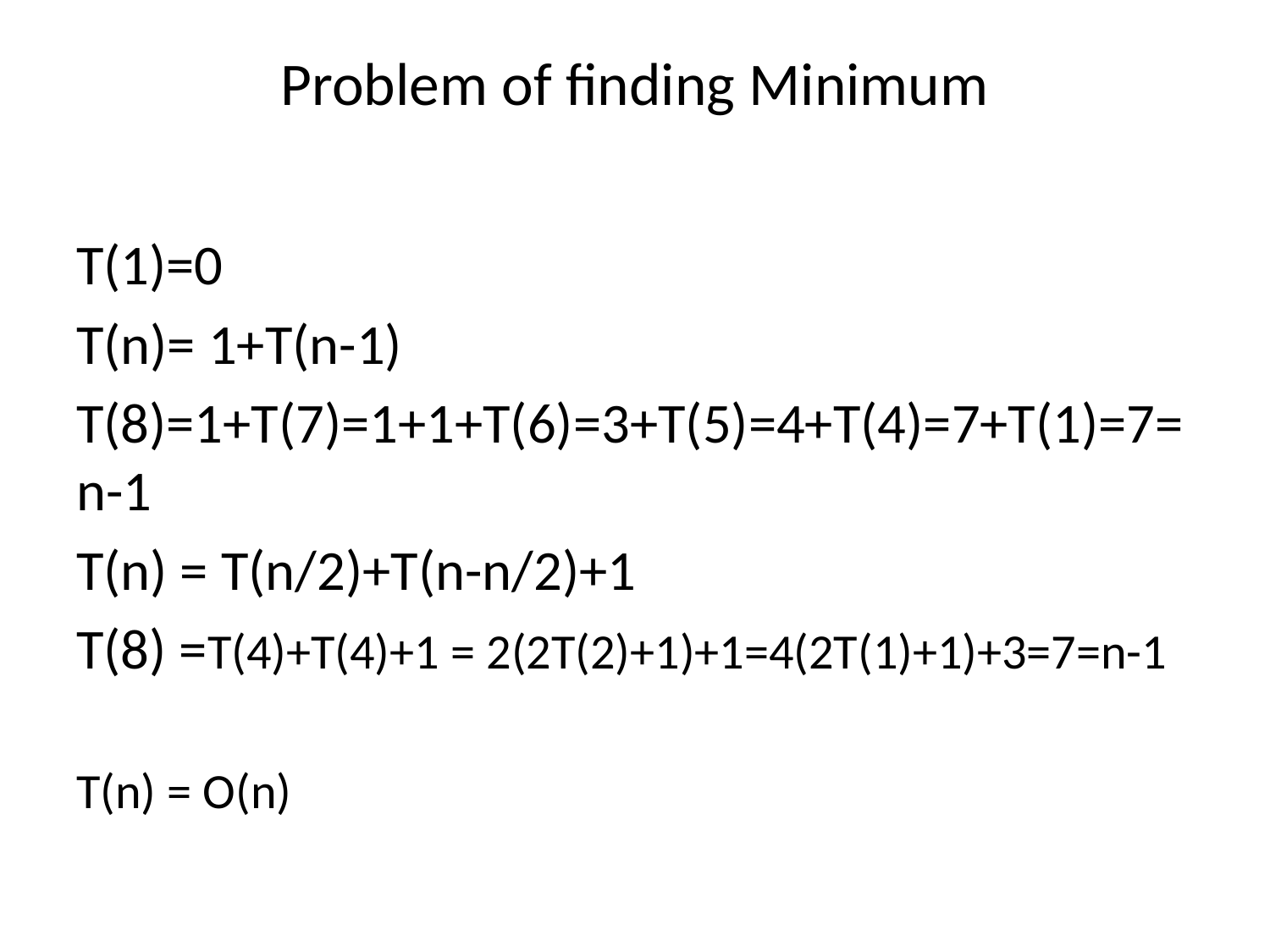

# Problem of finding Minimum
T(1)=0
T(n)= 1+T(n-1)
T(8)=1+T(7)=1+1+T(6)=3+T(5)=4+T(4)=7+T(1)=7=n-1
T(n) = T(n/2)+T(n-n/2)+1
T(8) =T(4)+T(4)+1 = 2(2T(2)+1)+1=4(2T(1)+1)+3=7=n-1

T(n) = O(n)